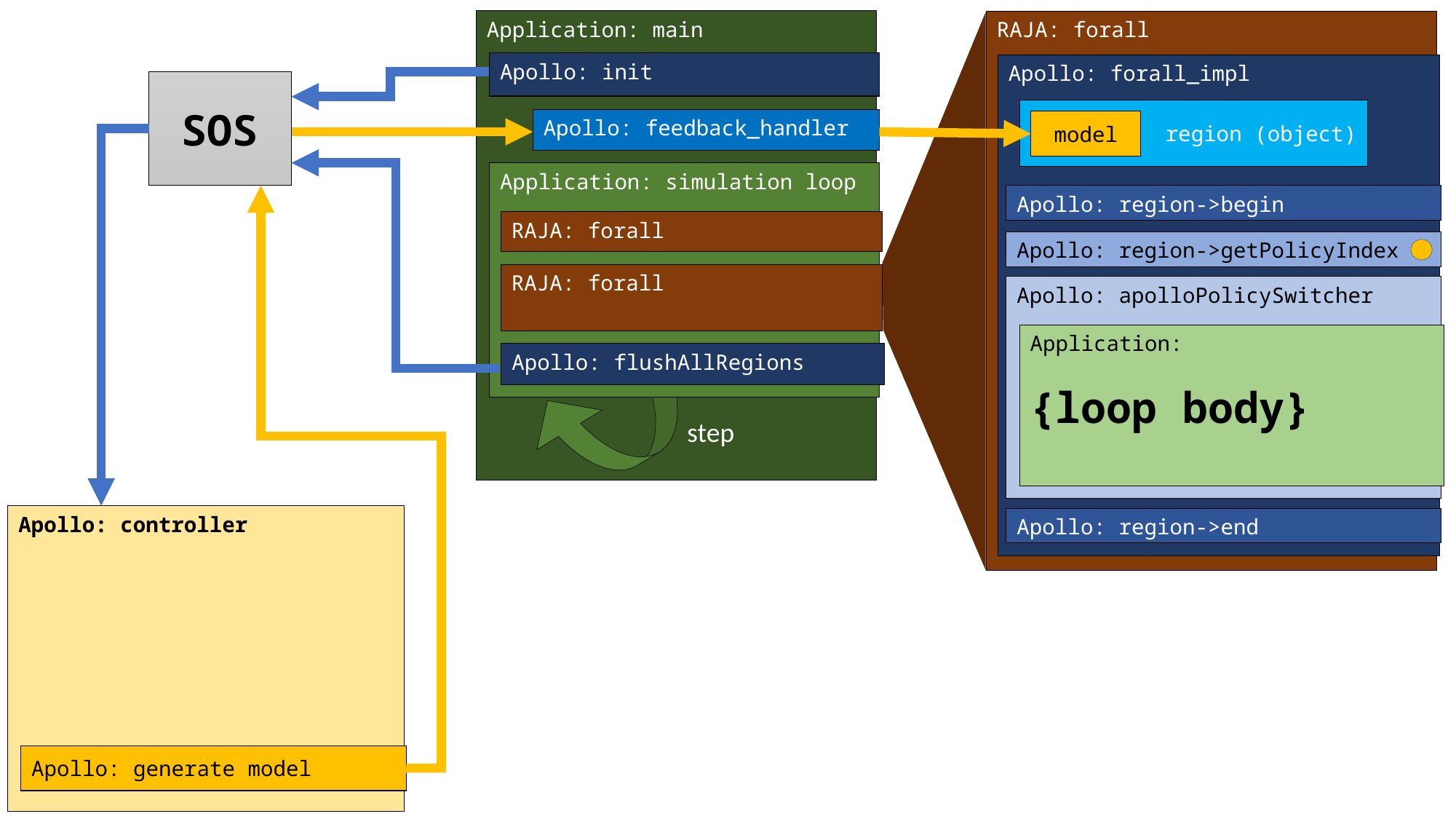

RAJA: forall
Application: main

Apollo: init
Apollo: forall_impl
SOS
region (object)
Apollo: feedback_handler
model
Application: simulation loop
Apollo: region->begin
RAJA: forall
Apollo: region->getPolicyIndex

RAJA: forall
Apollo: apolloPolicySwitcher
Application:
{loop body}
Apollo: flushAllRegions

step
Apollo: controller

Apollo: region->end
Apollo: generate model